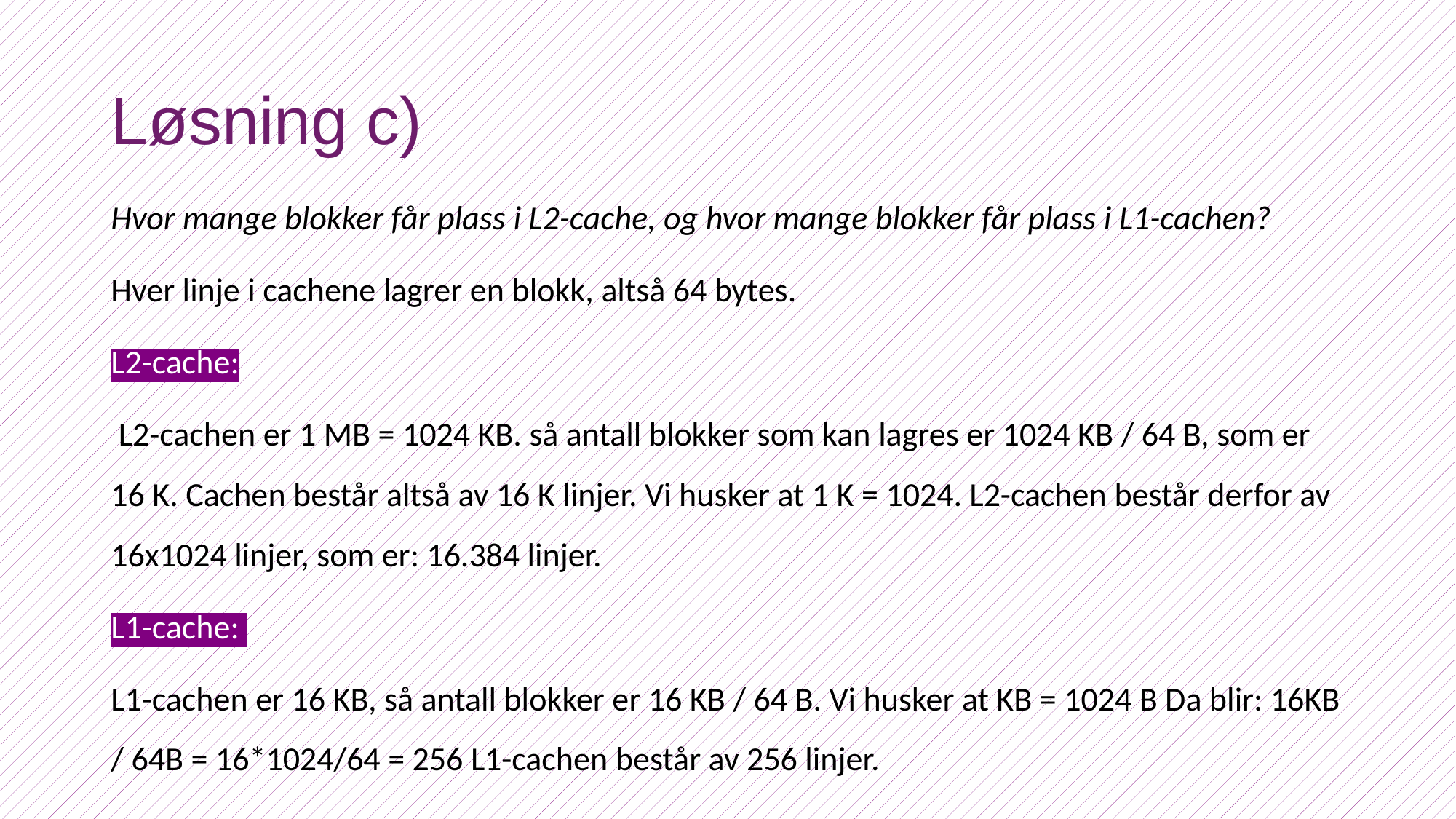

# Løsning c)
Hvor mange blokker får plass i L2-cache, og hvor mange blokker får plass i L1-cachen?
Hver linje i cachene lagrer en blokk, altså 64 bytes.
L2-cache:
 L2-cachen er 1 MB = 1024 KB. så antall blokker som kan lagres er 1024 KB / 64 B, som er 16 K. Cachen består altså av 16 K linjer. Vi husker at 1 K = 1024. L2-cachen består derfor av 16x1024 linjer, som er: 16.384 linjer.
L1-cache:
L1-cachen er 16 KB, så antall blokker er 16 KB / 64 B. Vi husker at KB = 1024 B Da blir: 16KB / 64B = 16*1024/64 = 256 L1-cachen består av 256 linjer.